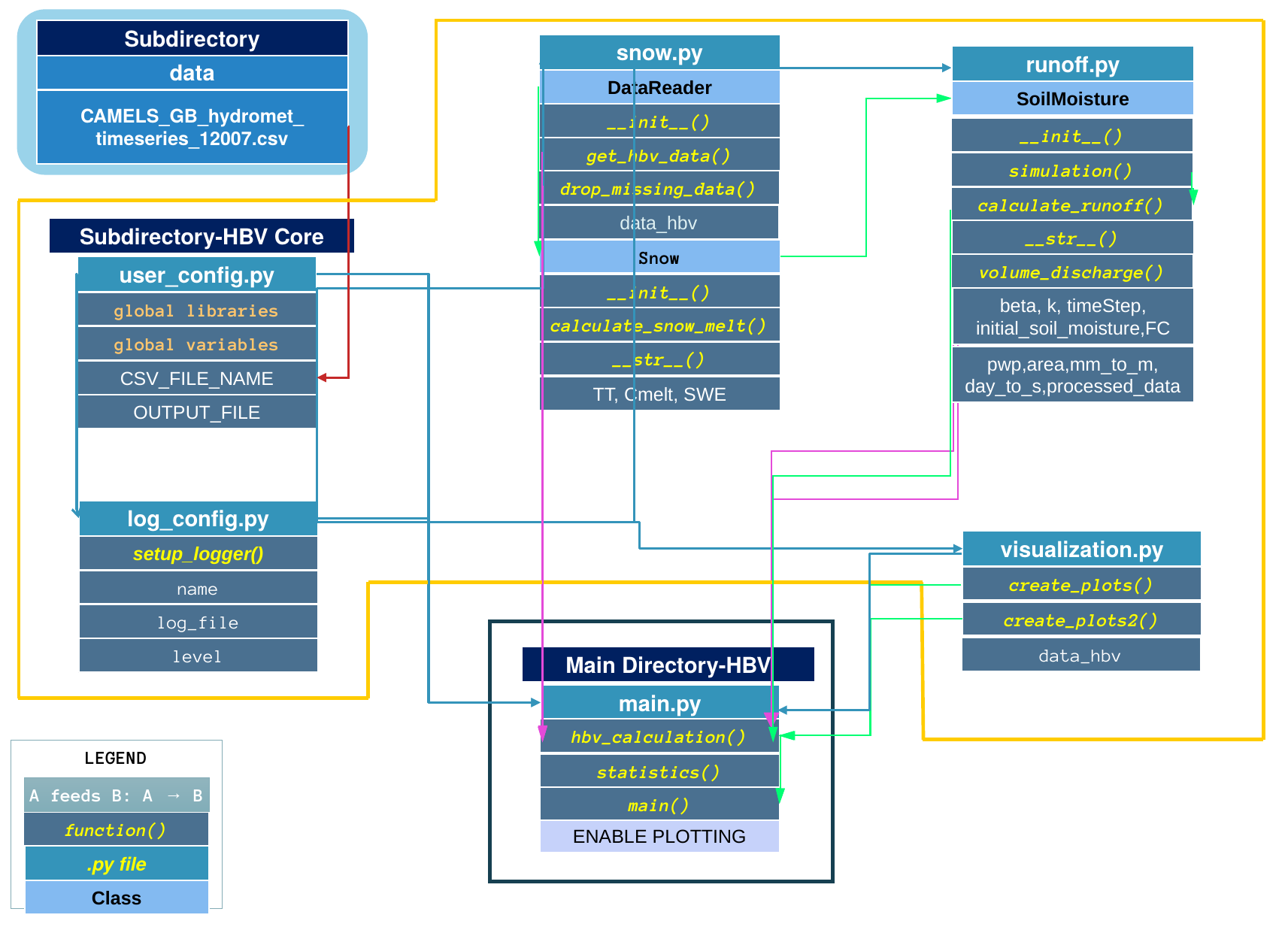

Subdirectory
data
CAMELS_GB_hydromet_
timeseries_12007.csv
snow.py
DataReader
__init__()
get_hbv_data()
drop_missing_data()
data_hbv
Snow
__init__()
calculate_snow_melt()
__str__()
TT, Cmelt, SWE
runoff.py
SoilMoisture
__init__()
simulation()
calculate_runoff()
__str__()
volume_discharge()
beta, k, timeStep, initial_soil_moisture,FC
pwp,area,mm_to_m, day_to_s,processed_data
Subdirectory-HBV Core
user_config.py
global libraries
global variables
CSV_FILE_NAME
OUTPUT_FILE
log_config.py
setup_logger()
name
log_file
level
visualization.py
create_plots()
create_plots2()
data_hbv

Main Directory-HBV
main.py
hbv_calculation()
statistics()
main()
ENABLE PLOTTING
LEGEND

A feeds B: A → B
function()
.py file
Class